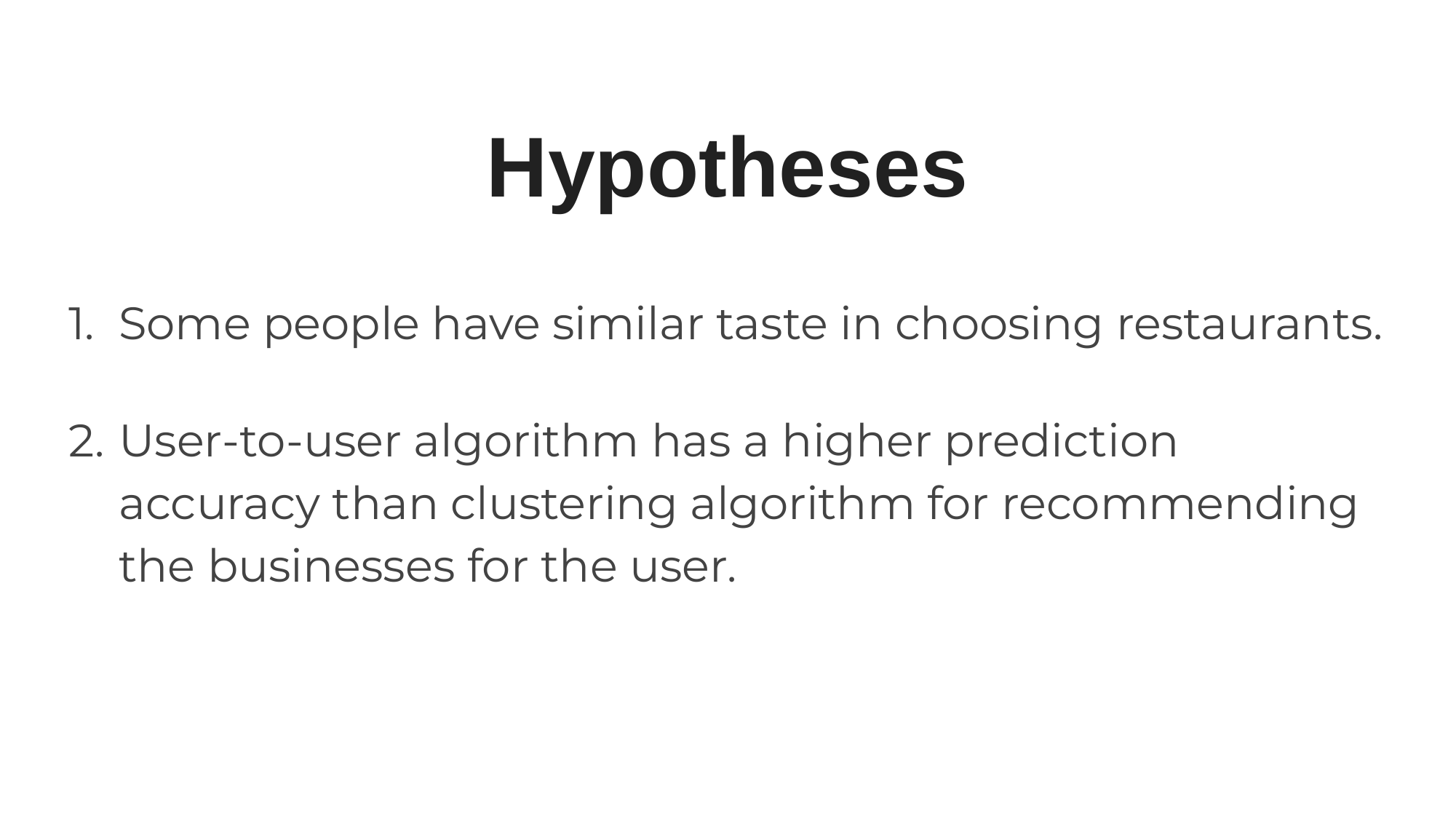

# Hypotheses
Some people have similar taste in choosing restaurants.
User-to-user algorithm has a higher prediction accuracy than clustering algorithm for recommending the businesses for the user.